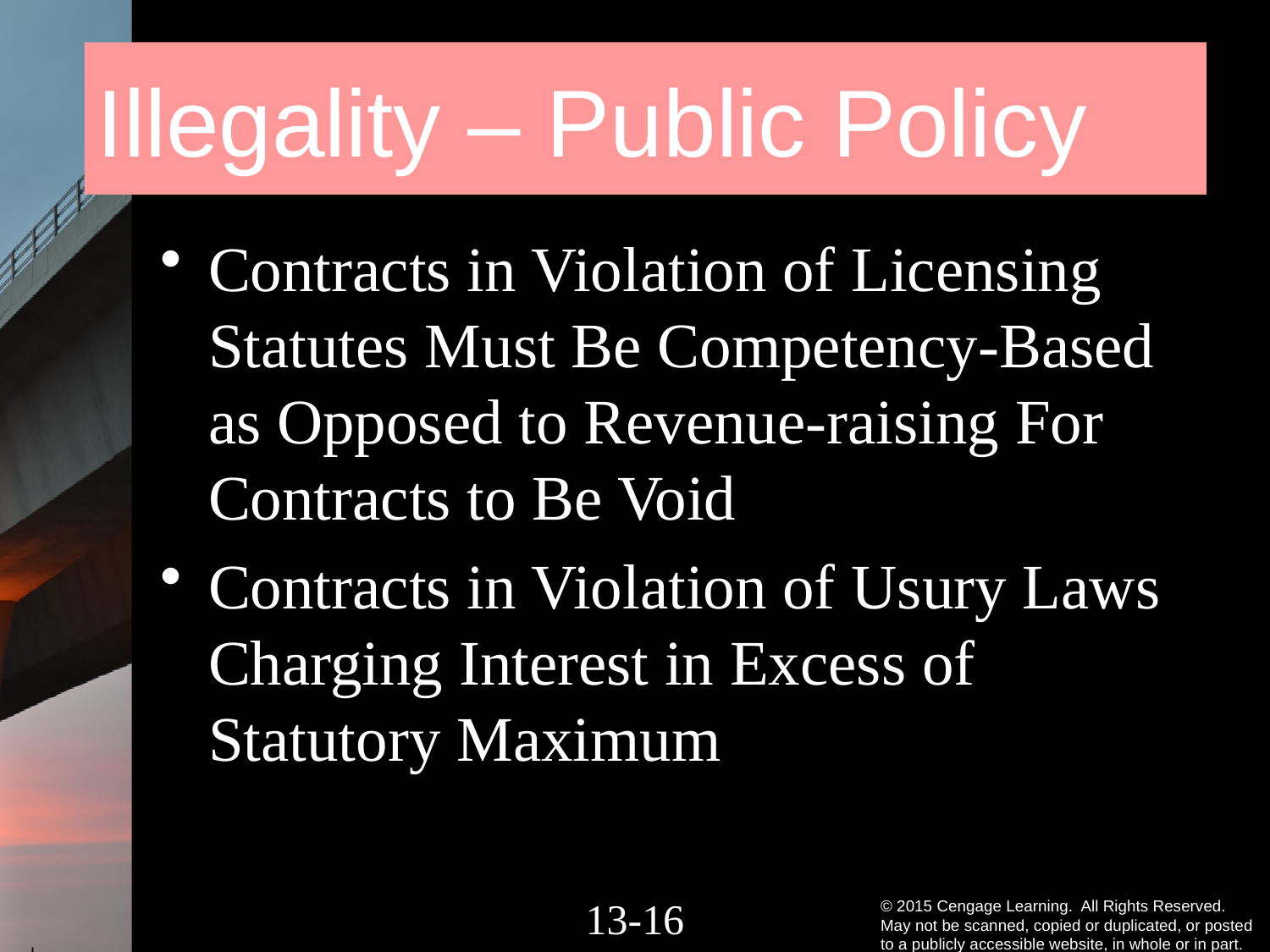

# Illegality – Public Policy
Contracts in Violation of Licensing Statutes Must Be Competency-Based as Opposed to Revenue-raising For Contracts to Be Void
Contracts in Violation of Usury Laws Charging Interest in Excess of Statutory Maximum
13-16